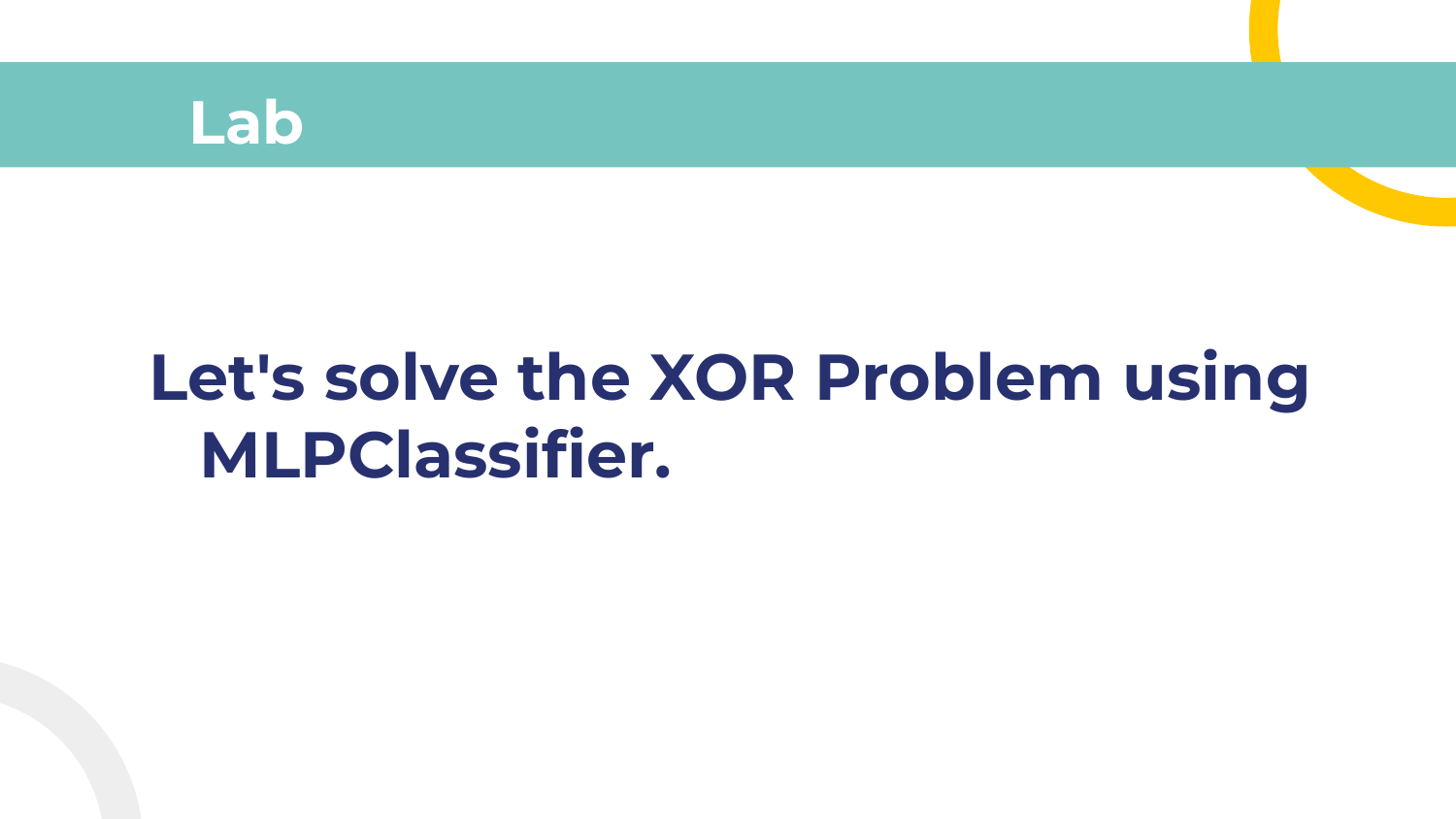

# Lab
Let's solve the XOR Problem using MLPClassifier.